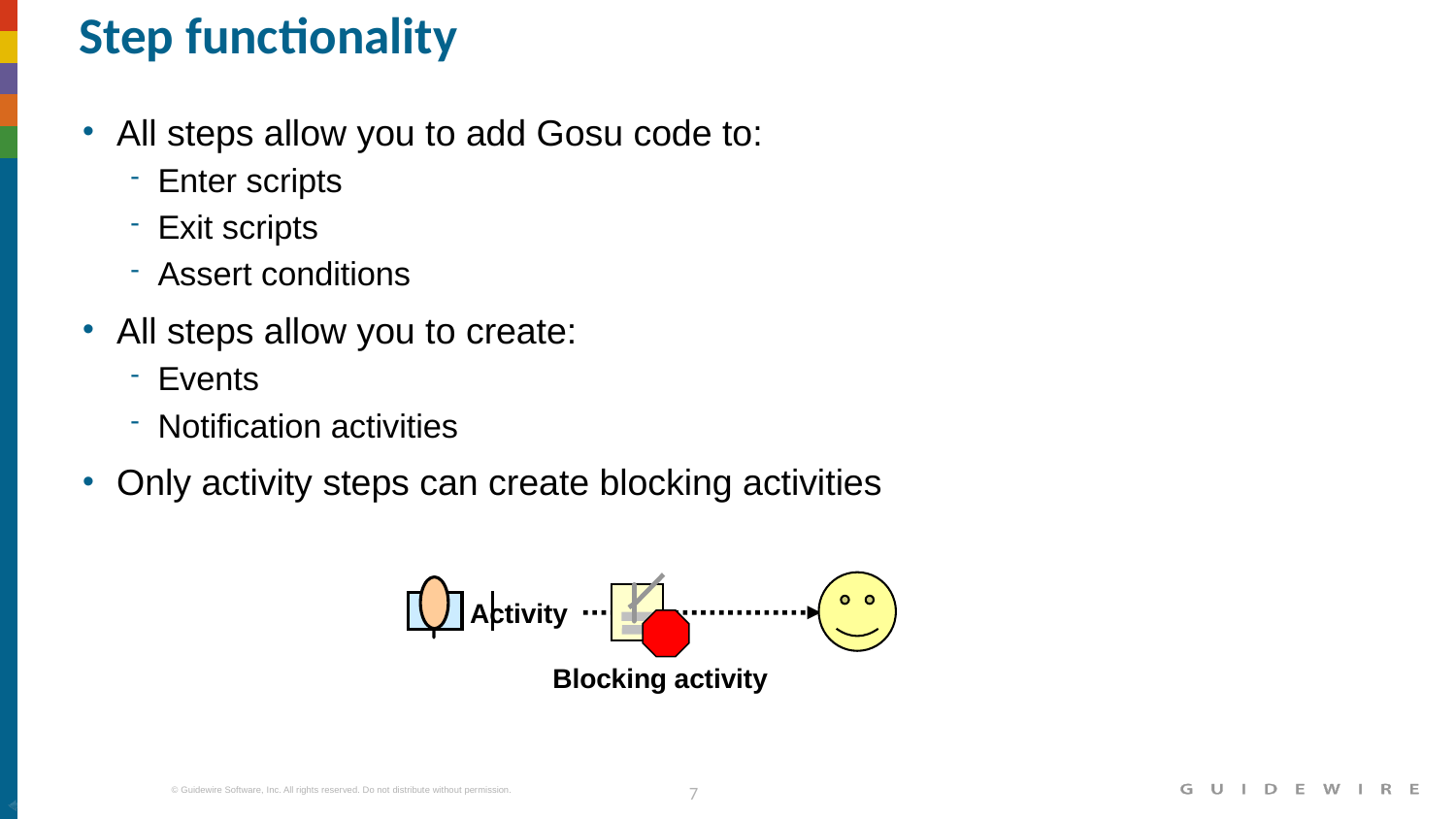

# Step functionality
All steps allow you to add Gosu code to:
Enter scripts
Exit scripts
Assert conditions
All steps allow you to create:
Events
Notification activities
Only activity steps can create blocking activities

Activity

Blocking activity